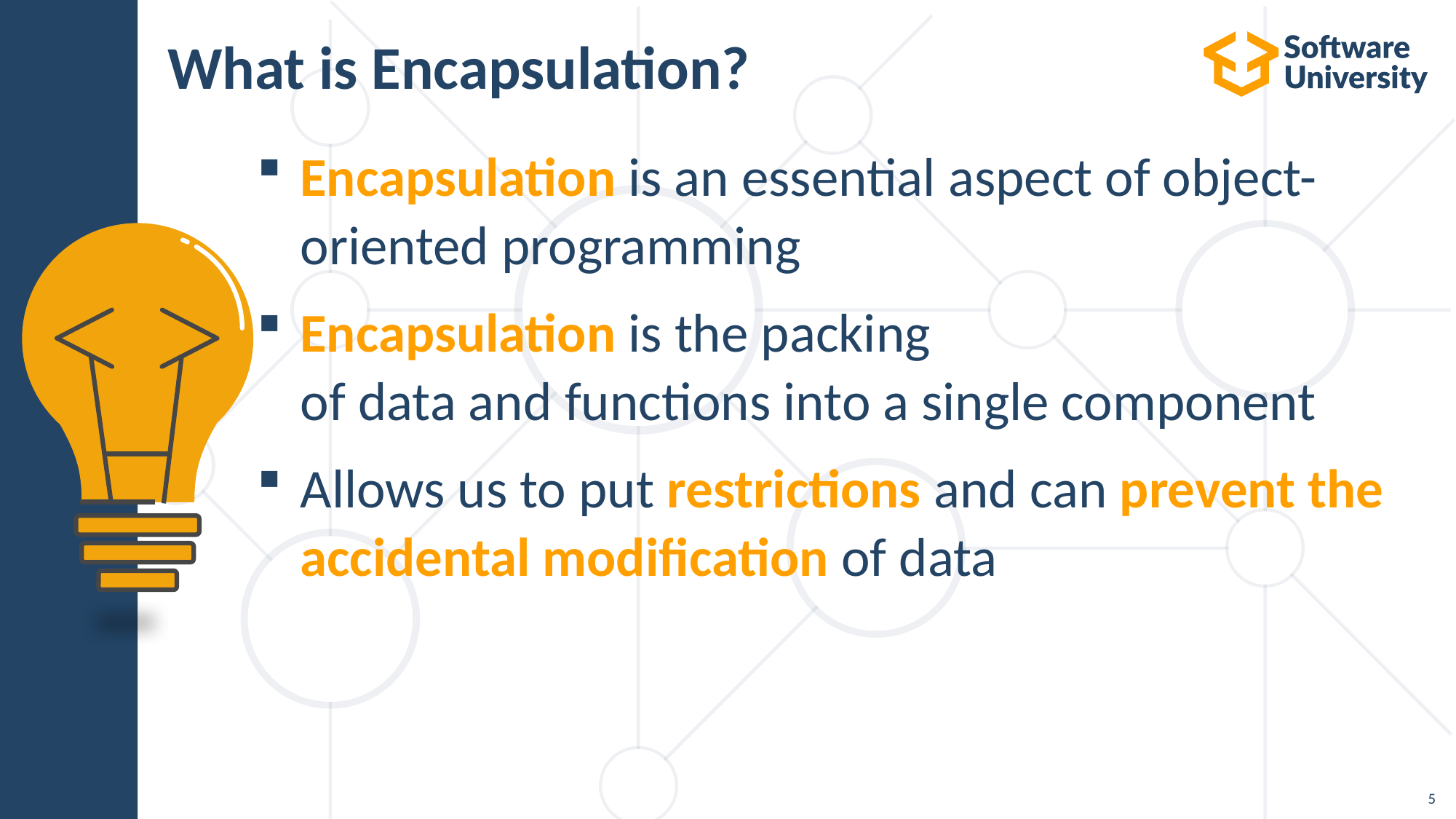

# What is Encapsulation?
Encapsulation is an essential aspect of object-oriented programming
Encapsulation is the packing of data and functions into a single component
Allows us to put restrictions and can prevent the accidental modification of data
5